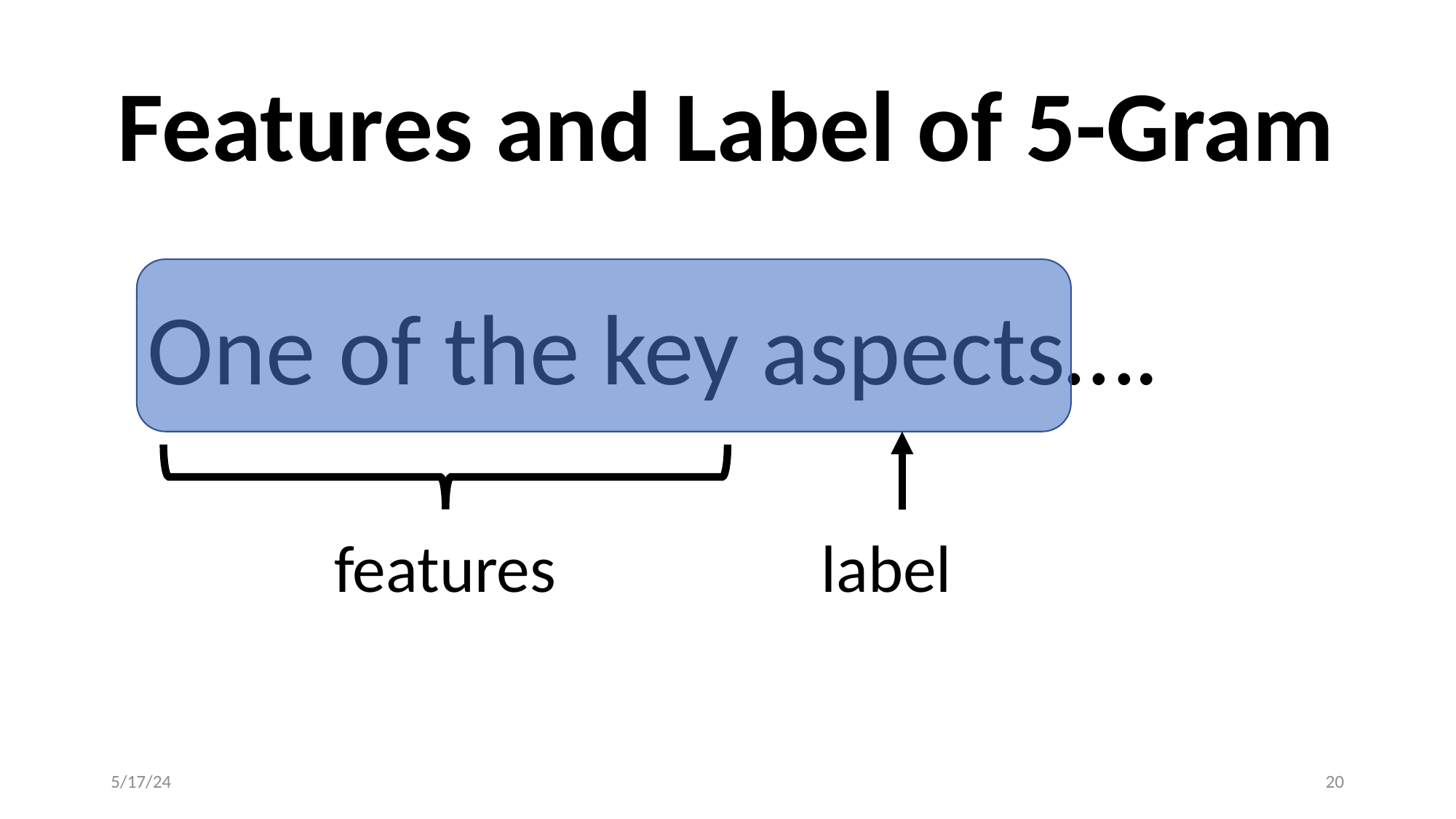

Features and Label of 5-Gram

One of the key aspects….
features
label
5/17/24
20